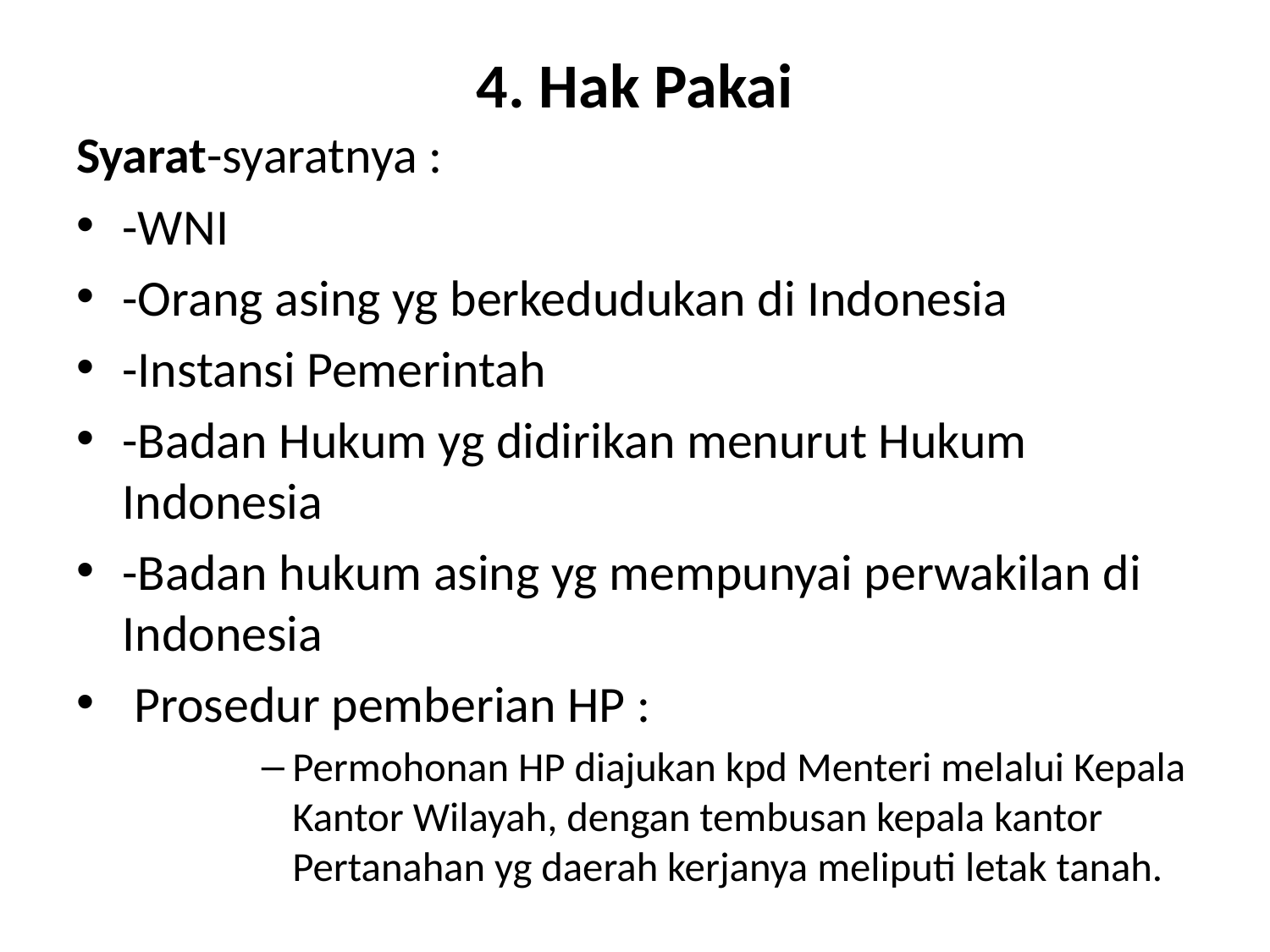

# 4. Hak Pakai
Syarat-syaratnya :
-WNI
-Orang asing yg berkedudukan di Indonesia
-Instansi Pemerintah
-Badan Hukum yg didirikan menurut Hukum Indonesia
-Badan hukum asing yg mempunyai perwakilan di Indonesia
 Prosedur pemberian HP :
Permohonan HP diajukan kpd Menteri melalui Kepala Kantor Wilayah, dengan tembusan kepala kantor Pertanahan yg daerah kerjanya meliputi letak tanah.